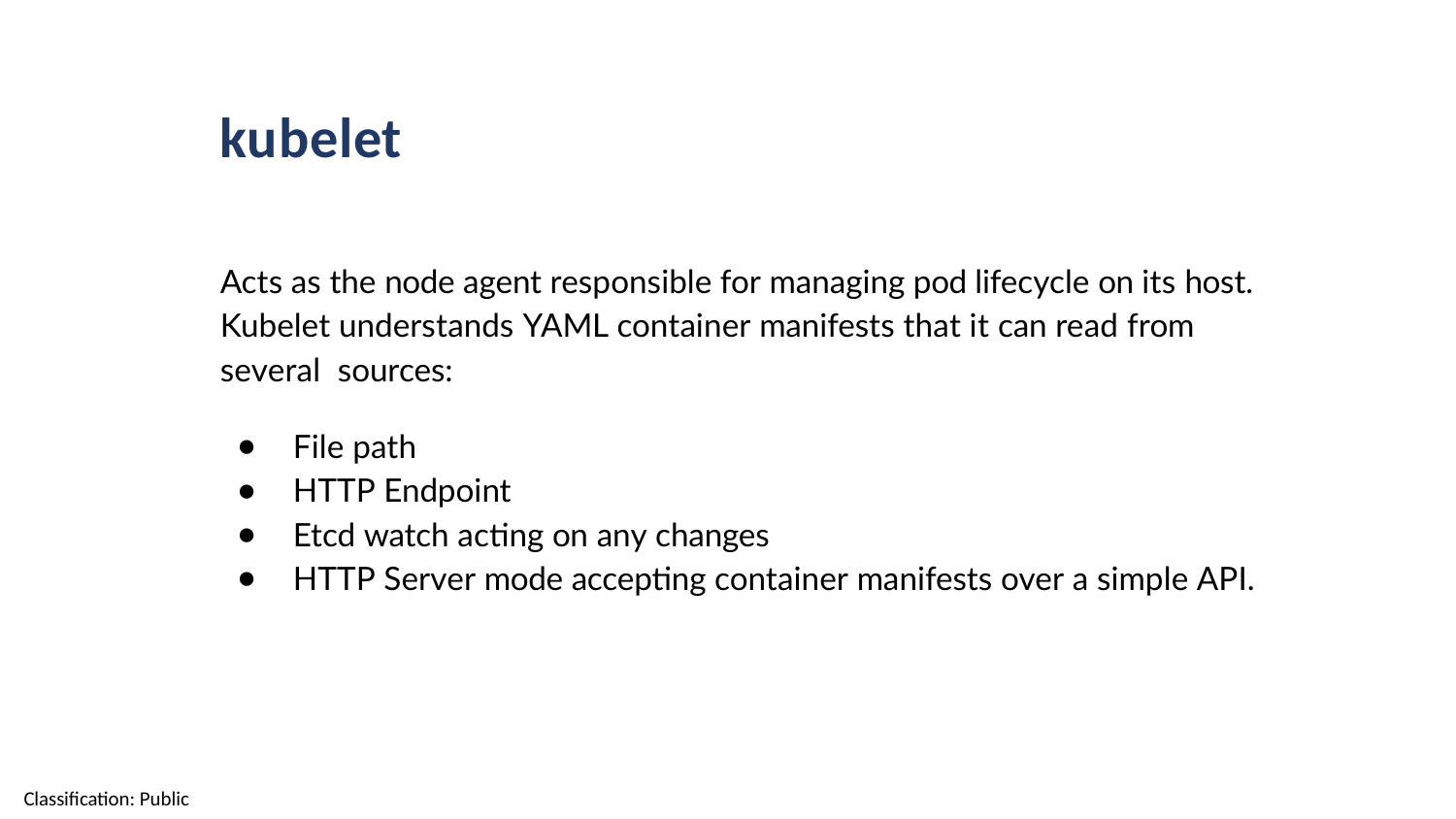

# kubelet
Acts as the node agent responsible for managing pod lifecycle on its host.  Kubelet understands YAML container manifests that it can read from several  sources:

File path
HTTP Endpoint
Etcd watch acting on any changes
HTTP Server mode accepting container manifests over a simple API.